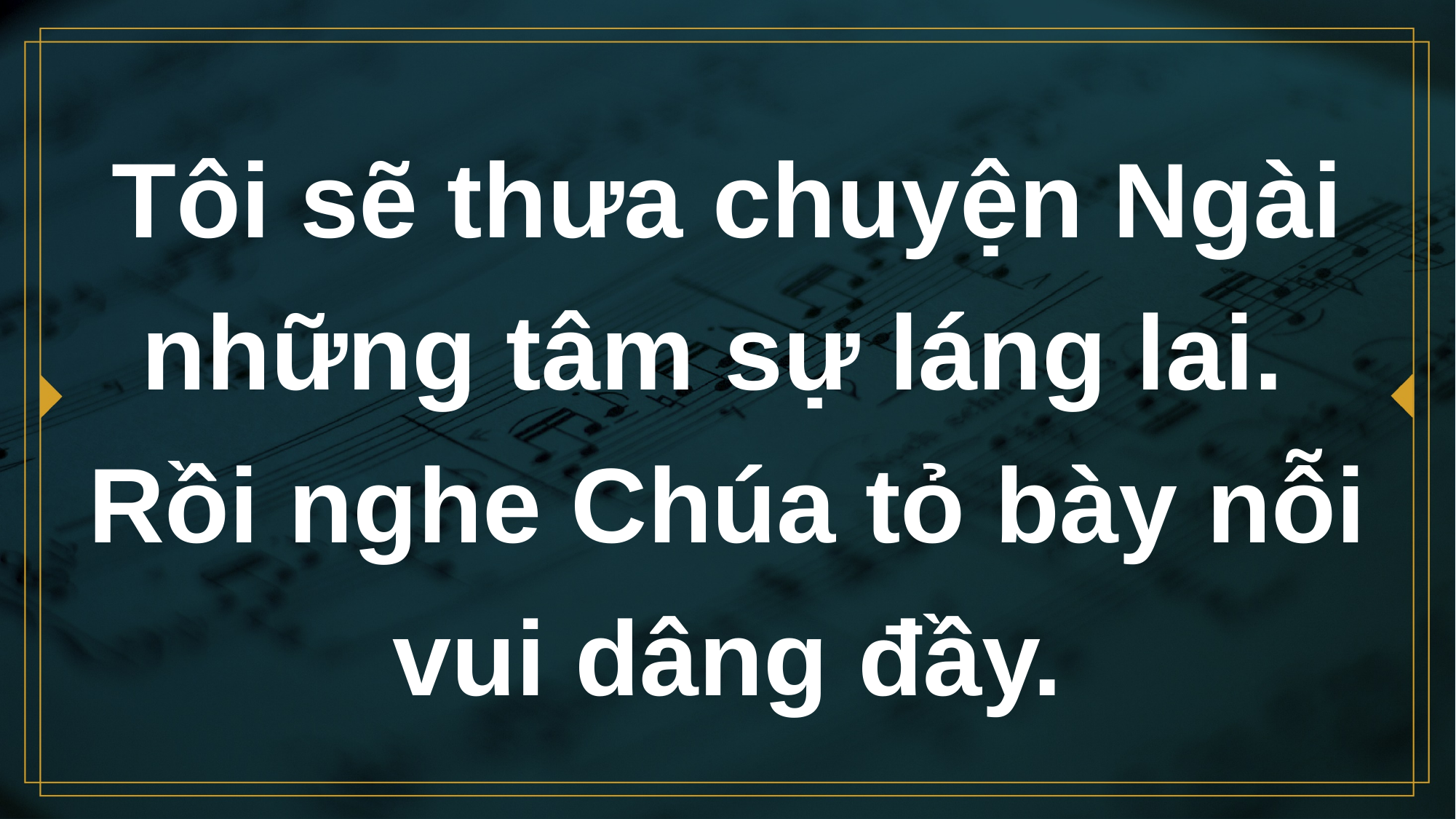

# Tôi sẽ thưa chuyện Ngài những tâm sự láng lai. Rồi nghe Chúa tỏ bày nỗi vui dâng đầy.